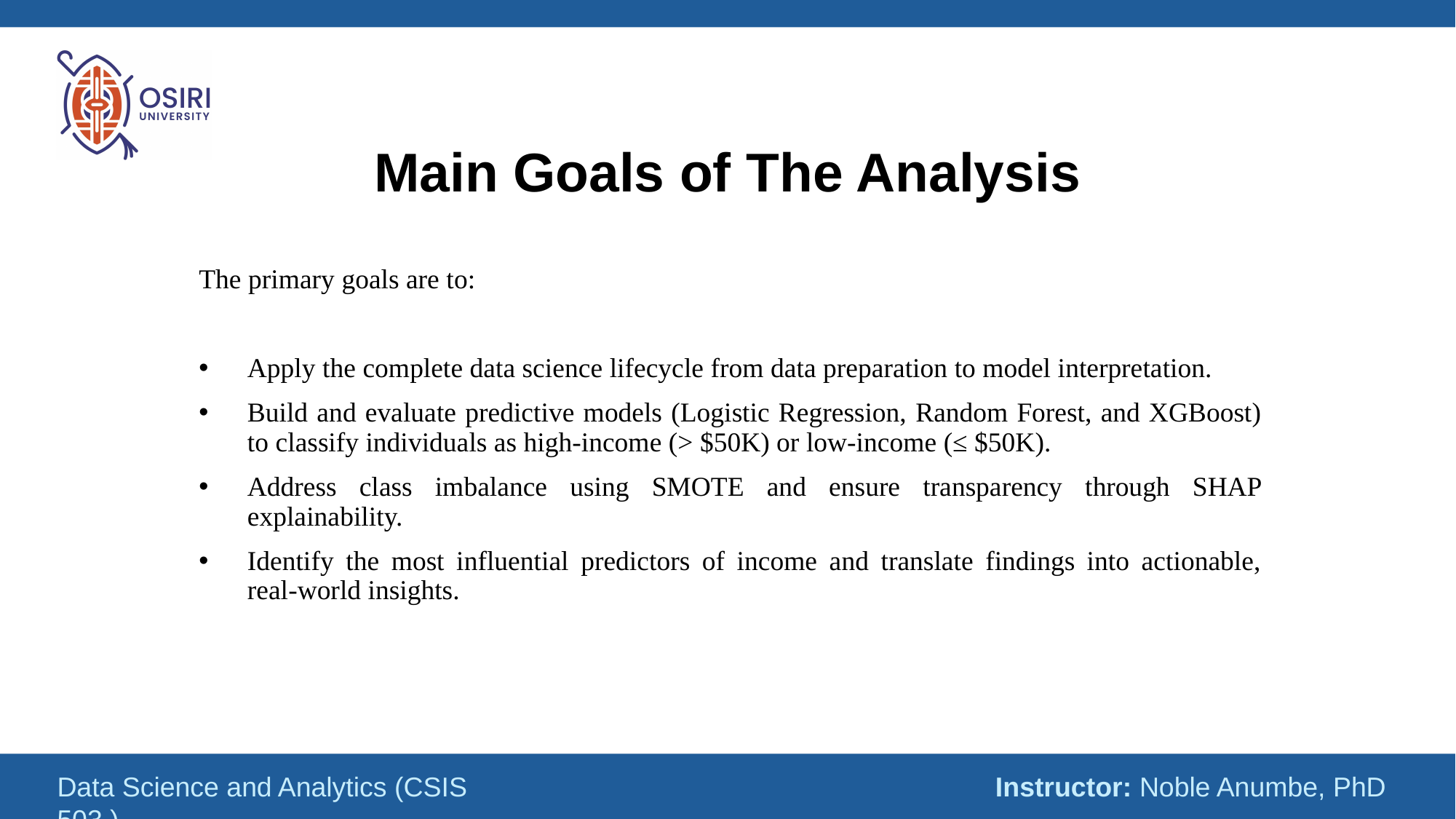

# Main Goals of The Analysis

The primary goals are to:

Apply the complete data science lifecycle from data preparation to model interpretation.
Build and evaluate predictive models (Logistic Regression, Random Forest, and XGBoost) to classify individuals as high-income (> $50K) or low-income (≤ $50K).
Address class imbalance using SMOTE and ensure transparency through SHAP explainability.
Identify the most influential predictors of income and translate findings into actionable, real-world insights.